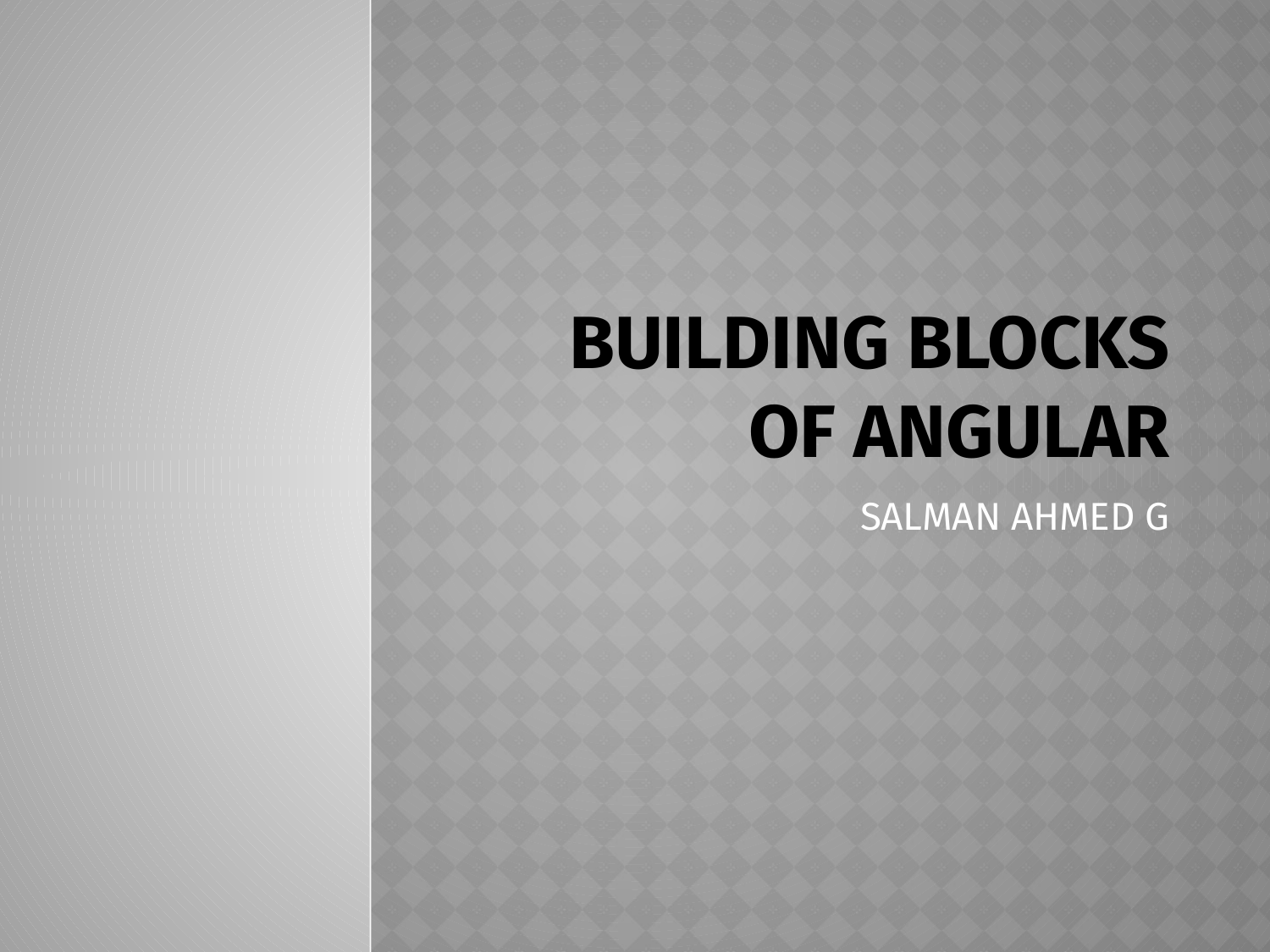

# Building blocks of angular
SALMAN AHMED G